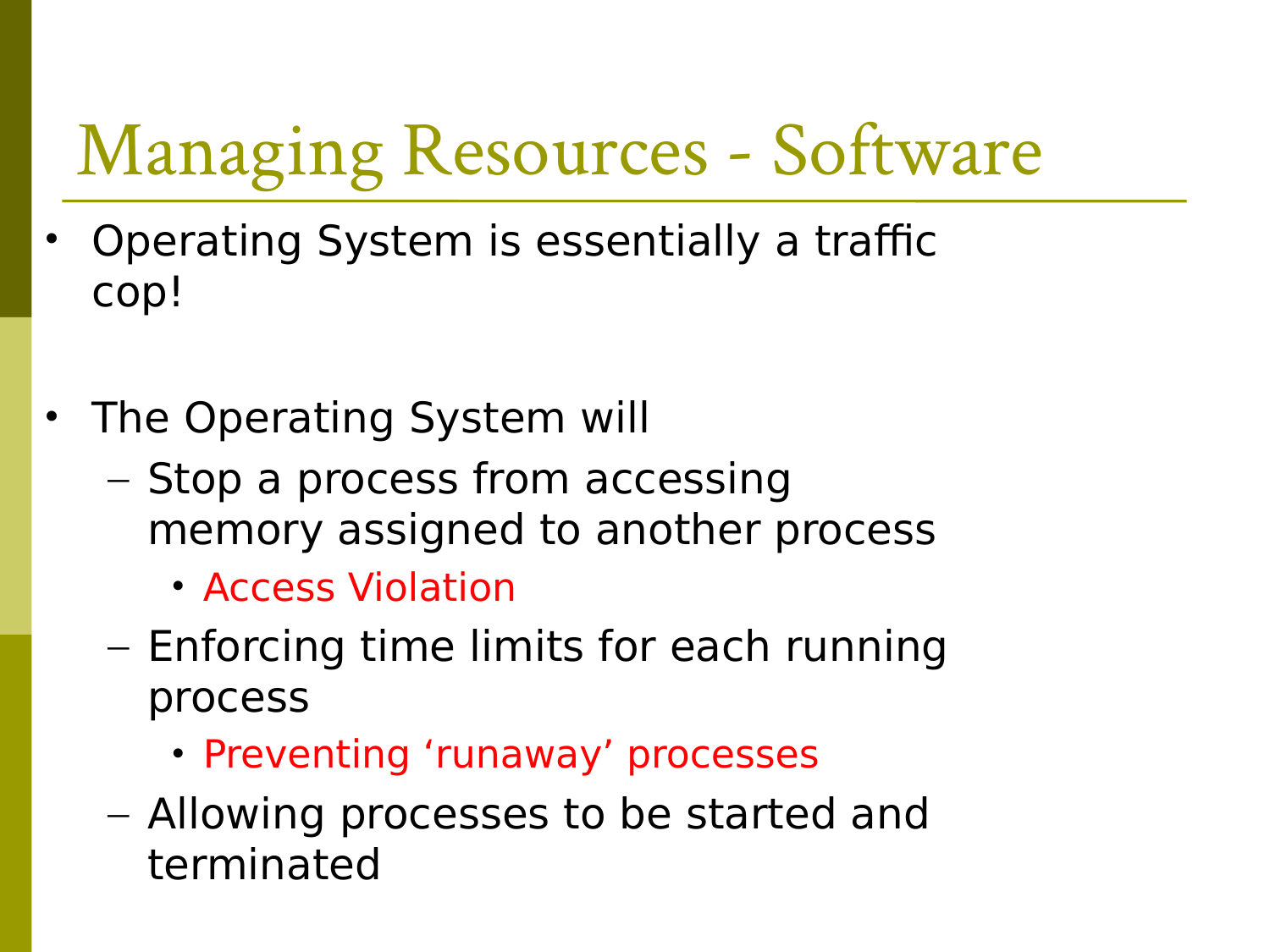

# Managing Resources - Software
Operating System is essentially a traffic cop!

The Operating System will
Stop a process from accessing memory assigned to another process
Access Violation
Enforcing time limits for each running process
Preventing ‘runaway’ processes
Allowing processes to be started and terminated